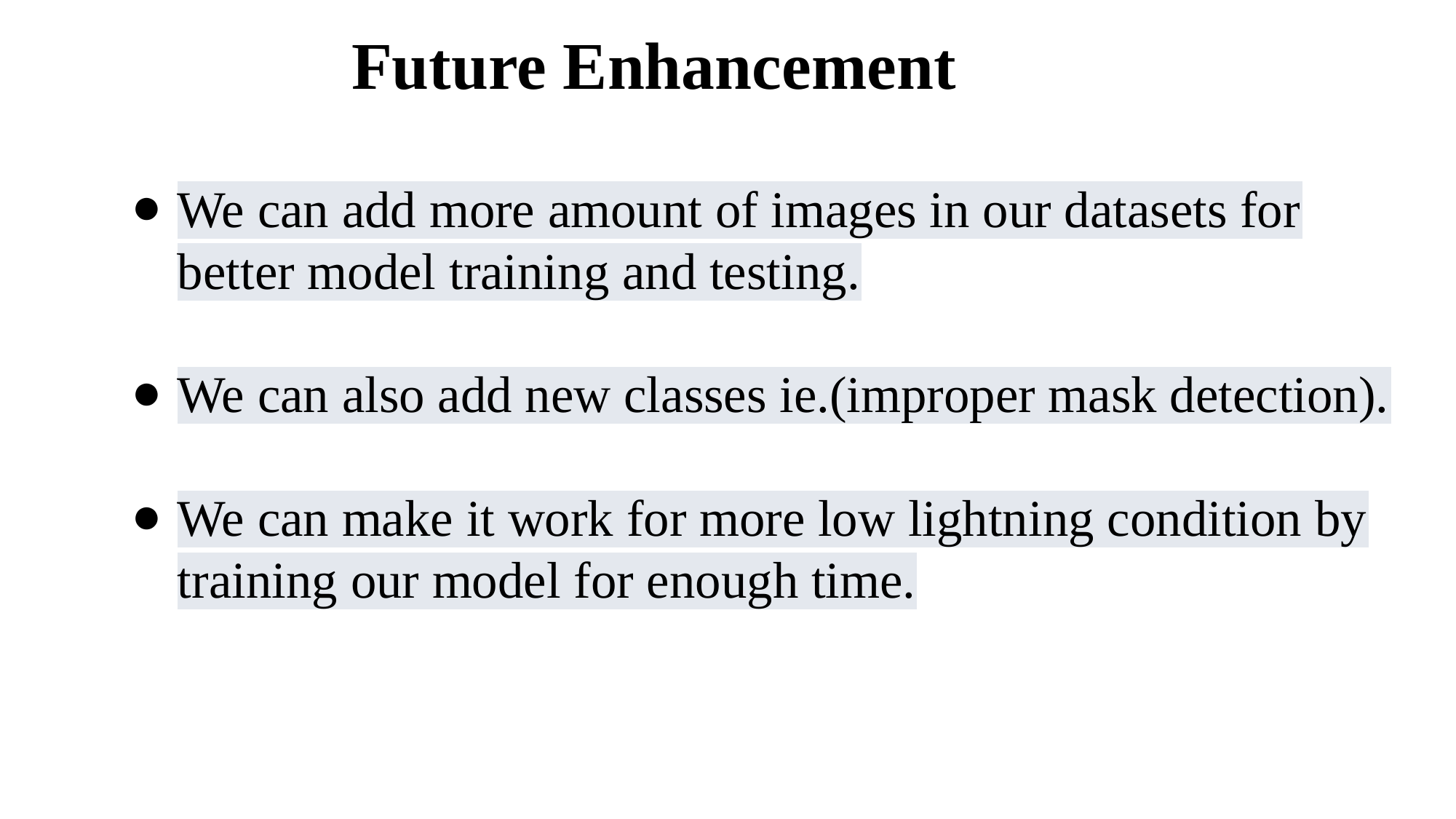

Future Enhancement

We can add more amount of images in our datasets for better model training and testing.

We can also add new classes ie.(improper mask detection).

We can make it work for more low lightning condition by training our model for enough time.